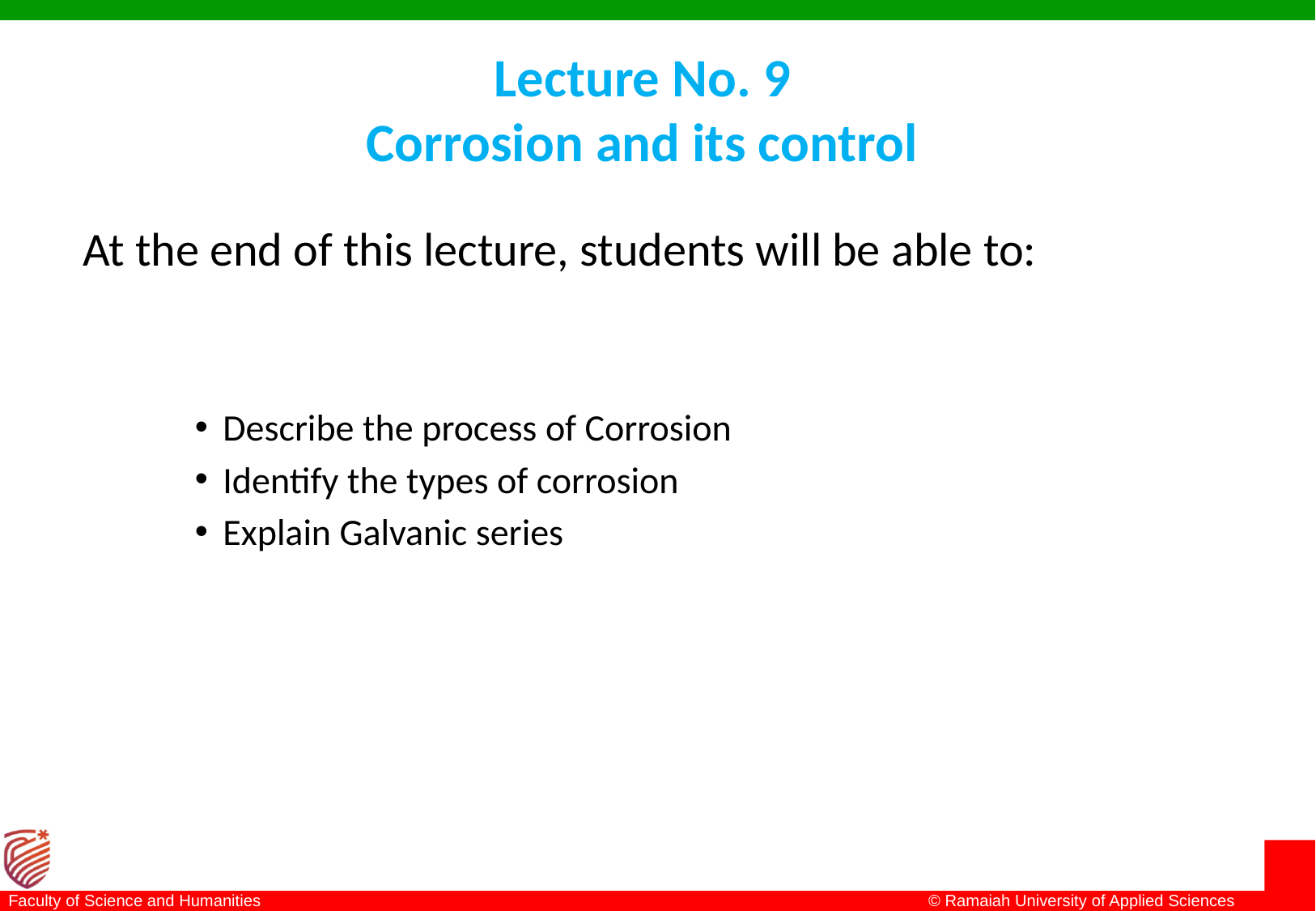

# Lecture No. 9 Corrosion and its control
At the end of this lecture, students will be able to:

Describe the process of Corrosion
Identify the types of corrosion
Explain Galvanic series